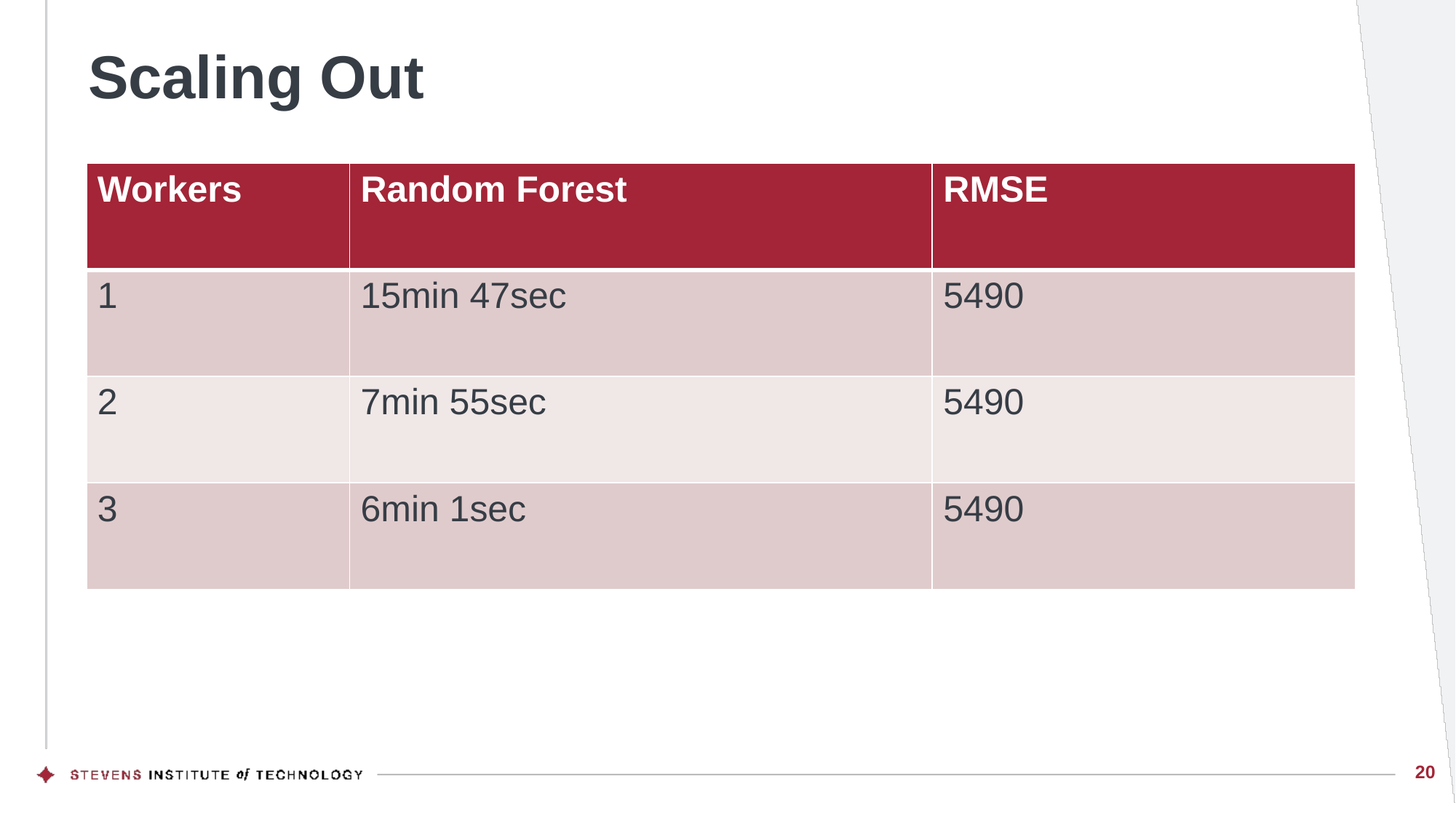

# Scaling Out
| Workers | Random Forest | RMSE |
| --- | --- | --- |
| 1 | 15min 47sec | 5490 |
| 2 | 7min 55sec | 5490 |
| 3 | 6min 1sec | 5490 |
20